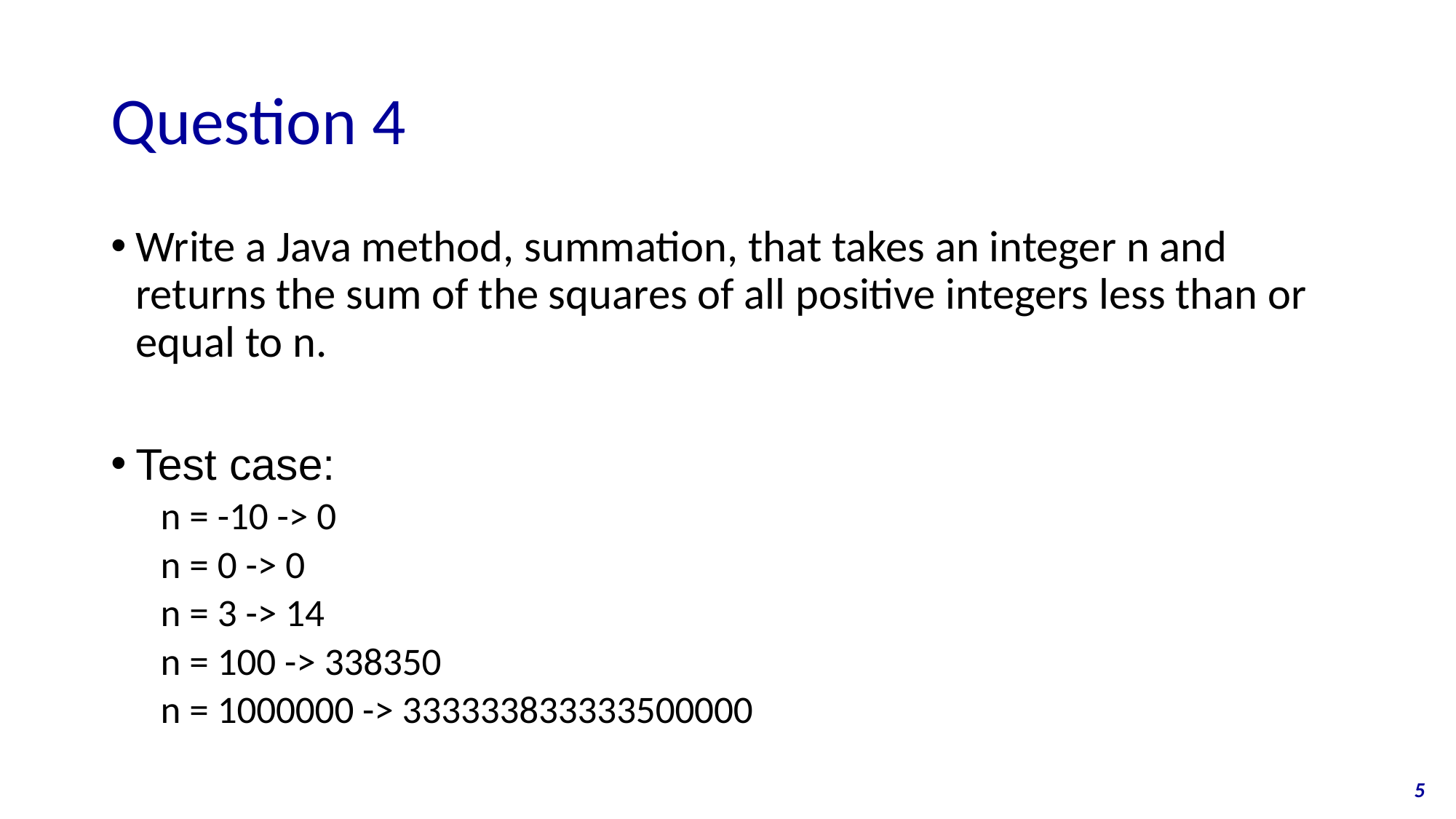

# Question 4
Write a Java method, summation, that takes an integer n and returns the sum of the squares of all positive integers less than or equal to n.

Test case:
n = -10 -> 0
n = 0 -> 0
n = 3 -> 14
n = 100 -> 338350
n = 1000000 -> 333333833333500000
5